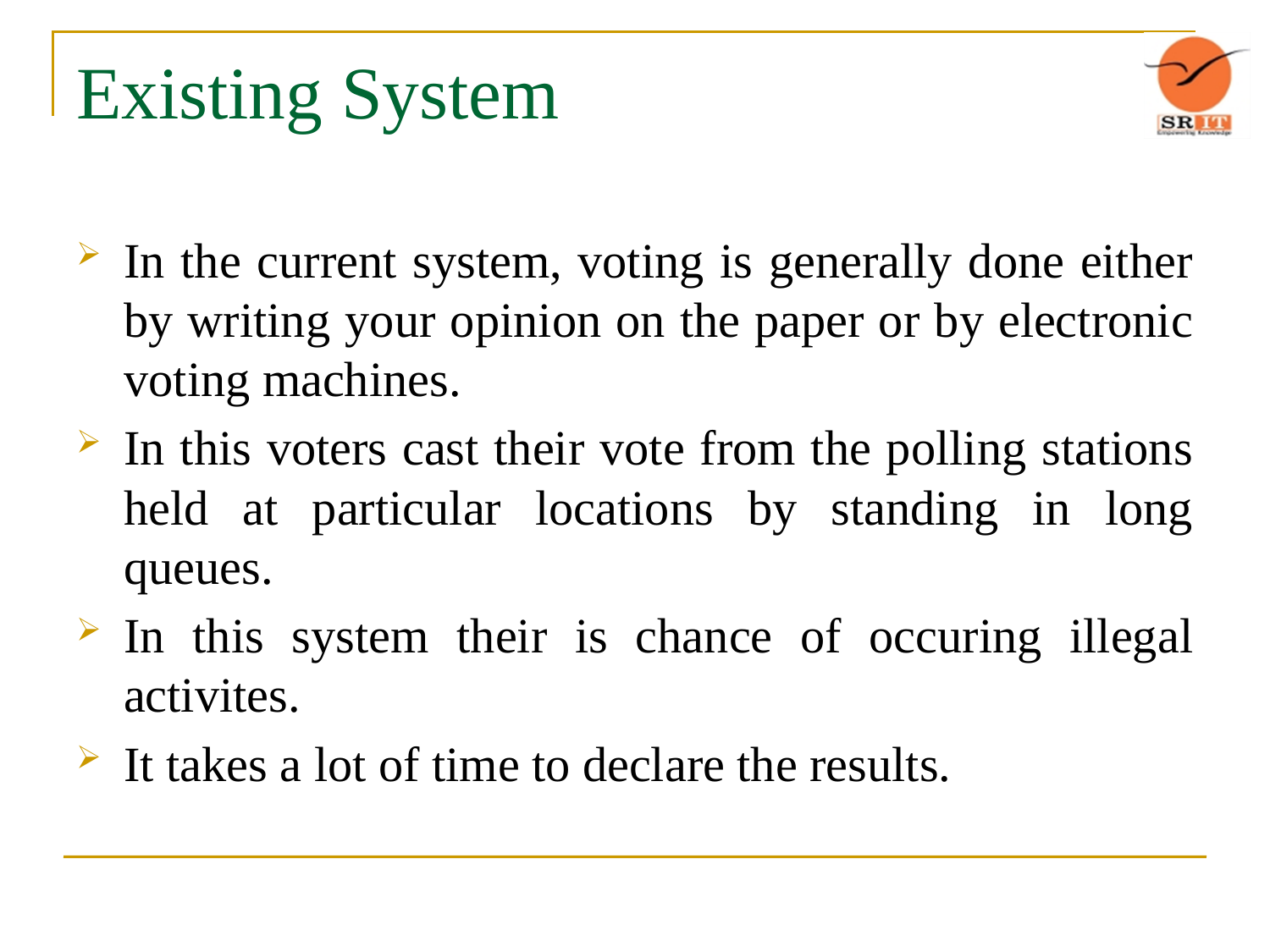

# Existing System
In the current system, voting is generally done either by writing your opinion on the paper or by electronic voting machines.
In this voters cast their vote from the polling stations held at particular locations by standing in long queues.
In this system their is chance of occuring illegal activites.
It takes a lot of time to declare the results.